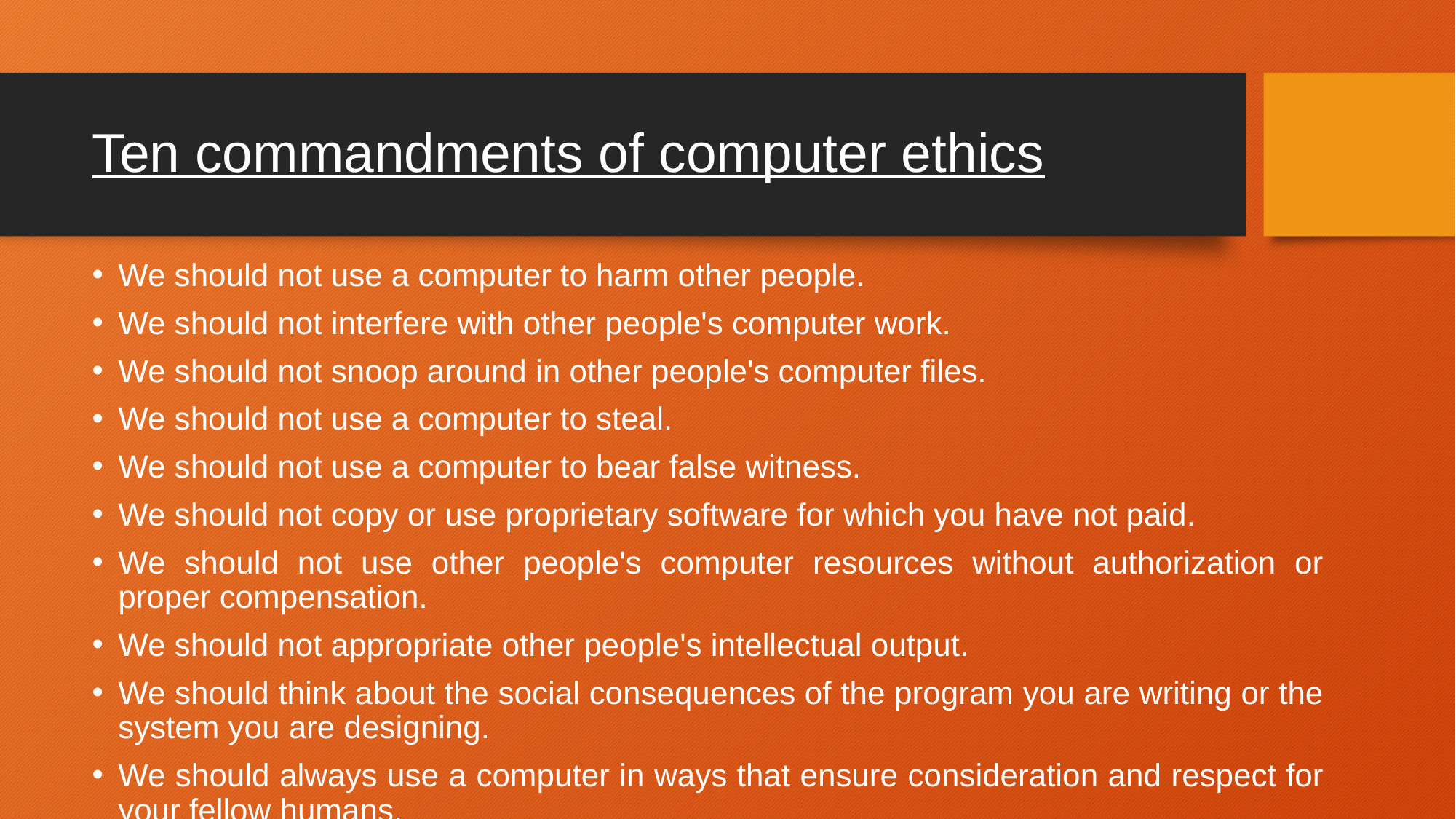

# Ten commandments of computer ethics
We should not use a computer to harm other people.
We should not interfere with other people's computer work.
We should not snoop around in other people's computer files.
We should not use a computer to steal.
We should not use a computer to bear false witness.
We should not copy or use proprietary software for which you have not paid.
We should not use other people's computer resources without authorization or proper compensation.
We should not appropriate other people's intellectual output.
We should think about the social consequences of the program you are writing or the system you are designing.
We should always use a computer in ways that ensure consideration and respect for your fellow humans.